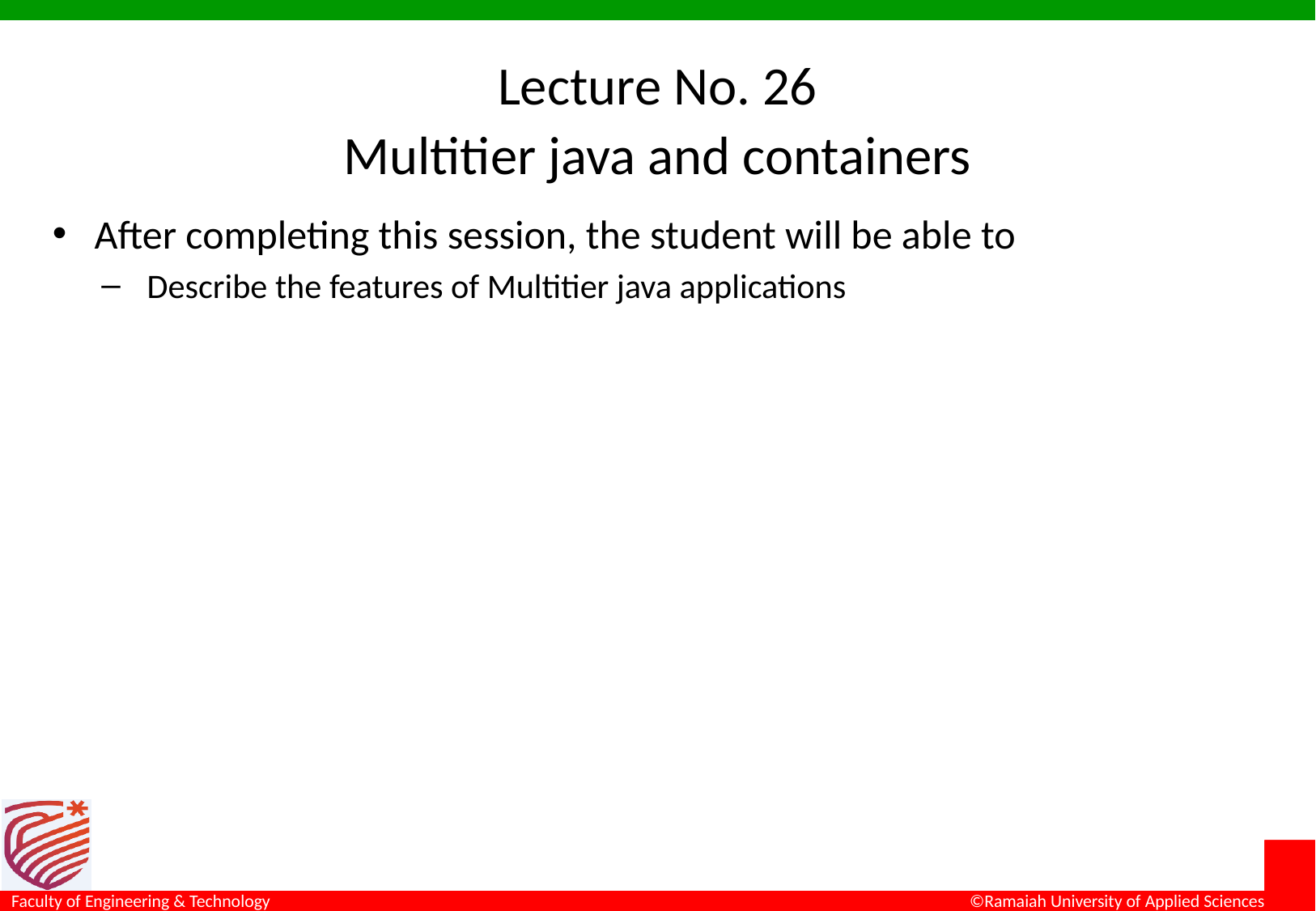

# Lecture No. 26 Multitier java and containers
After completing this session, the student will be able to
Describe the features of Multitier java applications